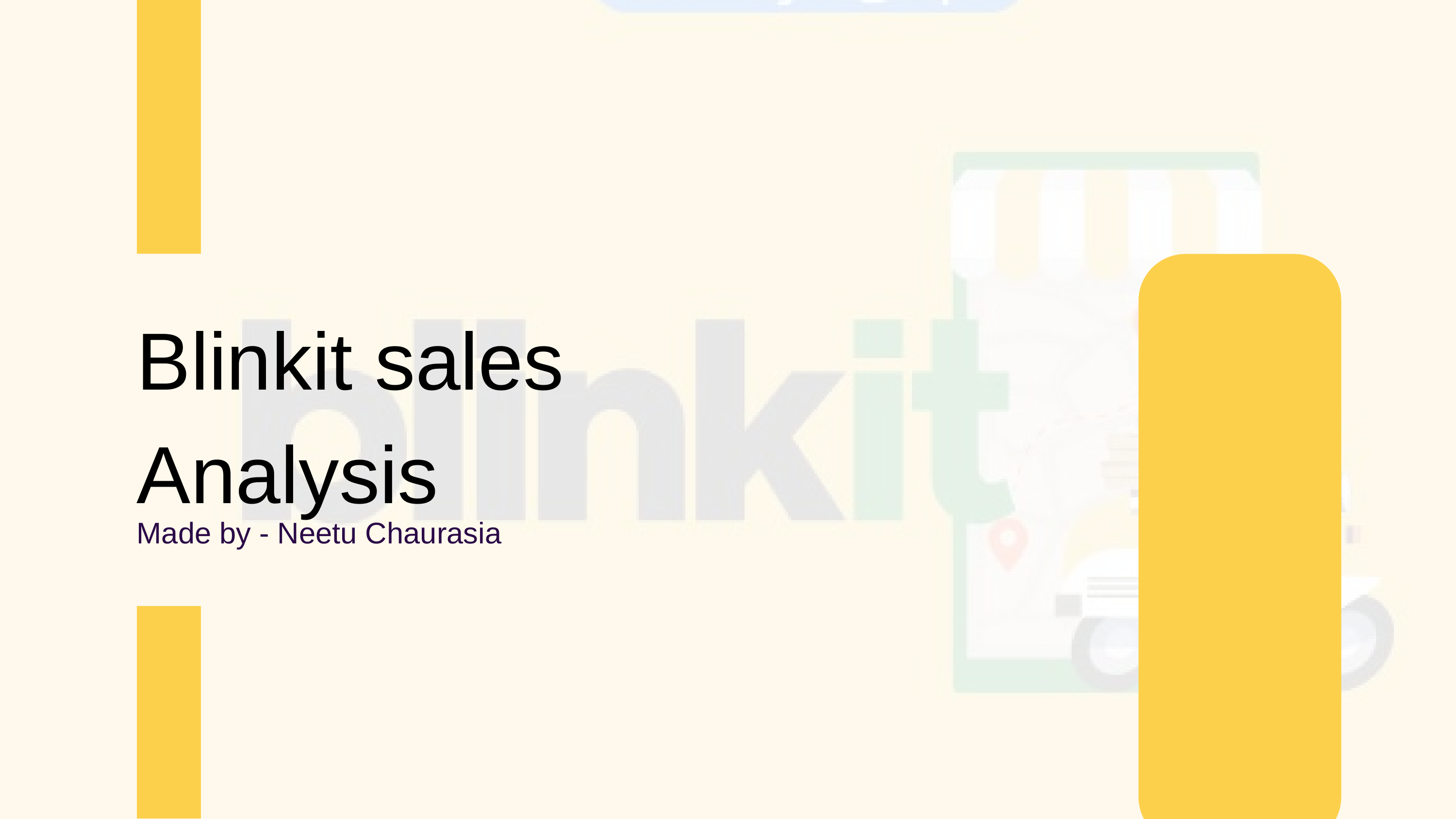

Blinkit sales
Analysis
Made by - Neetu Chaurasia